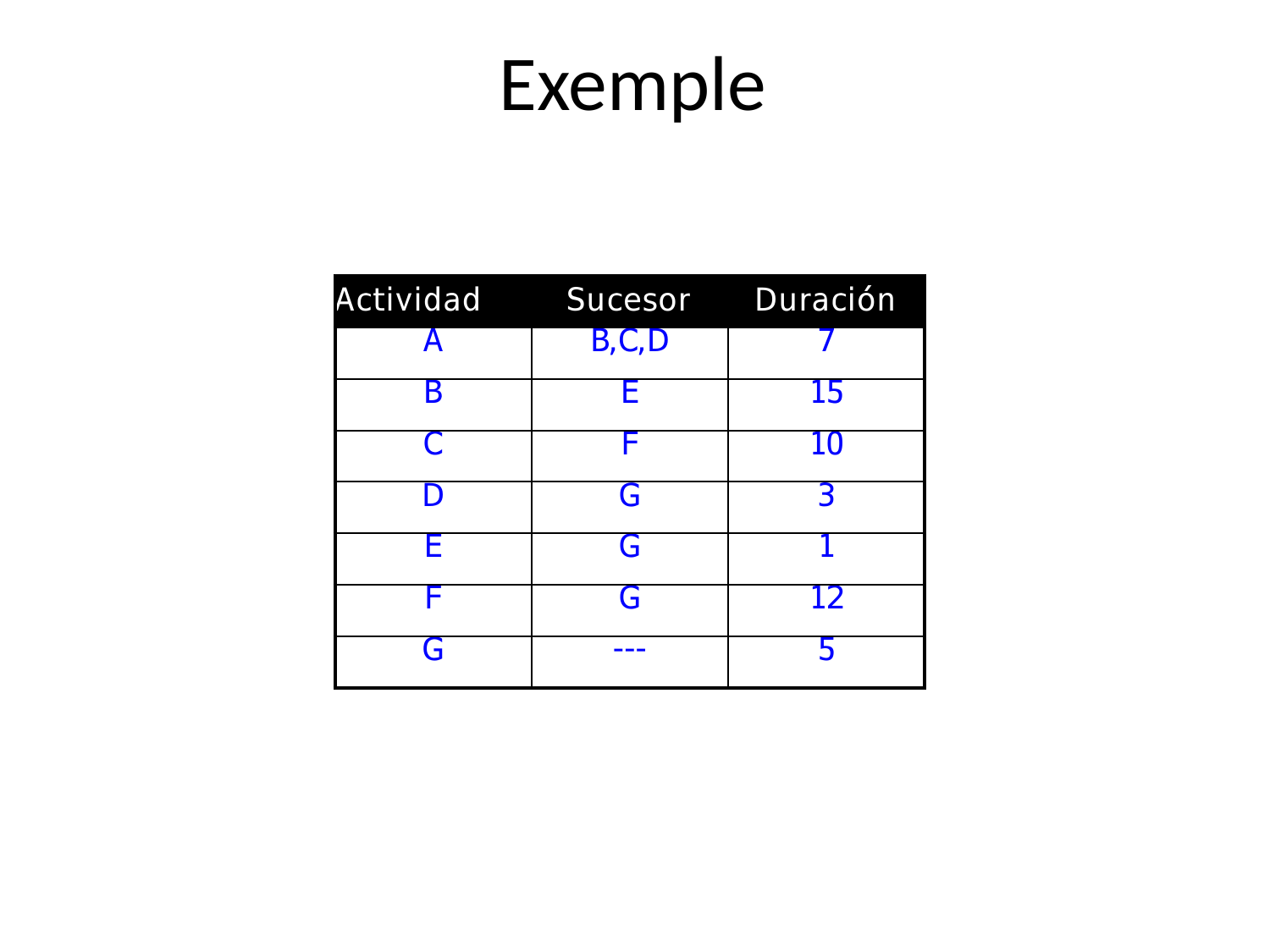

# Exemple
| Actividad | Sucesor | Duración |
| --- | --- | --- |
| A | B,C,D | 7 |
| B | E | 15 |
| C | F | 10 |
| D | G | 3 |
| E | G | 1 |
| F | G | 12 |
| G | --- | 5 |